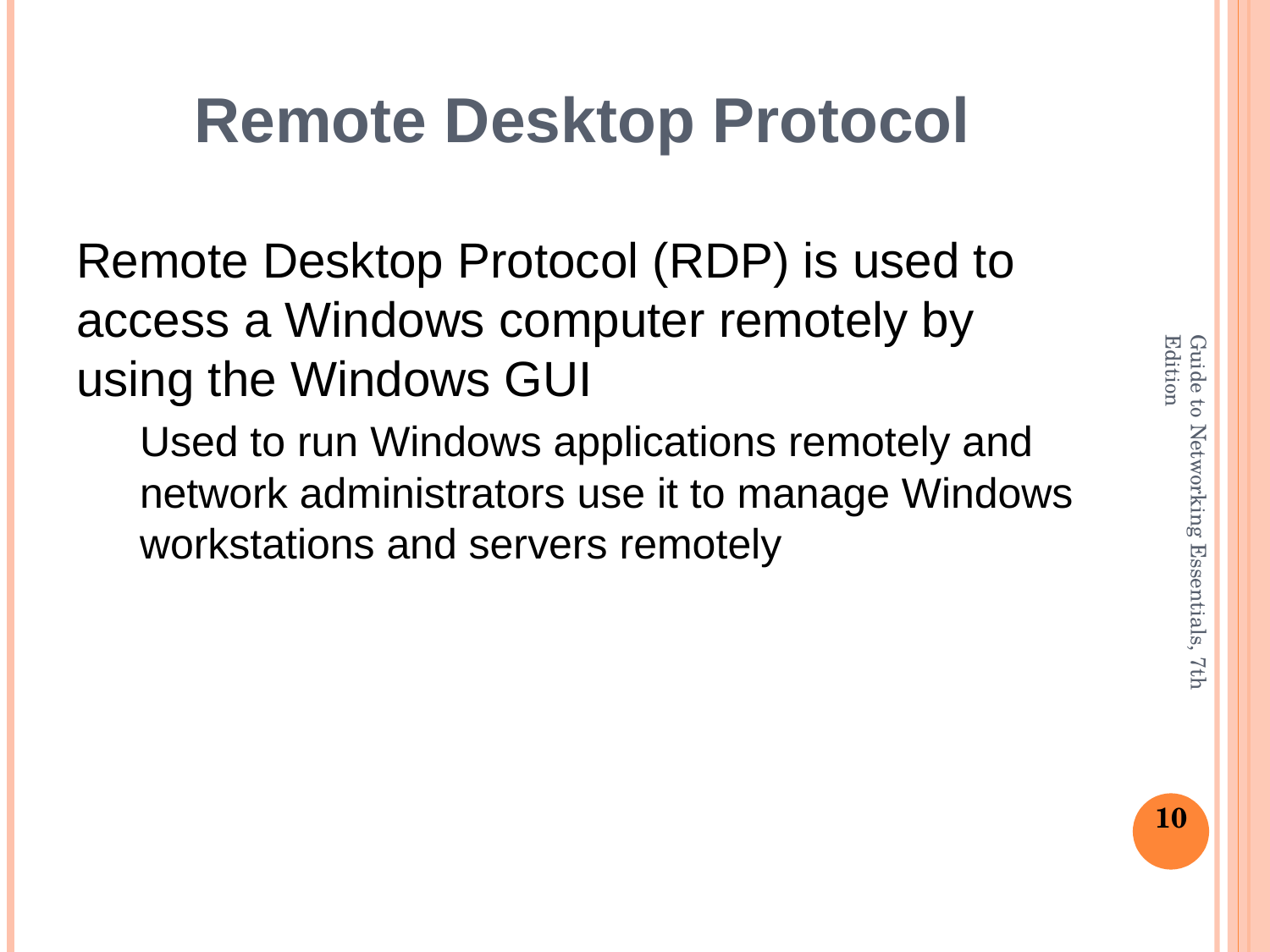

# Remote Desktop Protocol
Remote Desktop Protocol (RDP) is used to access a Windows computer remotely by using the Windows GUI
Used to run Windows applications remotely and network administrators use it to manage Windows workstations and servers remotely

Guide to Networking Essentials, 7th Edition
10